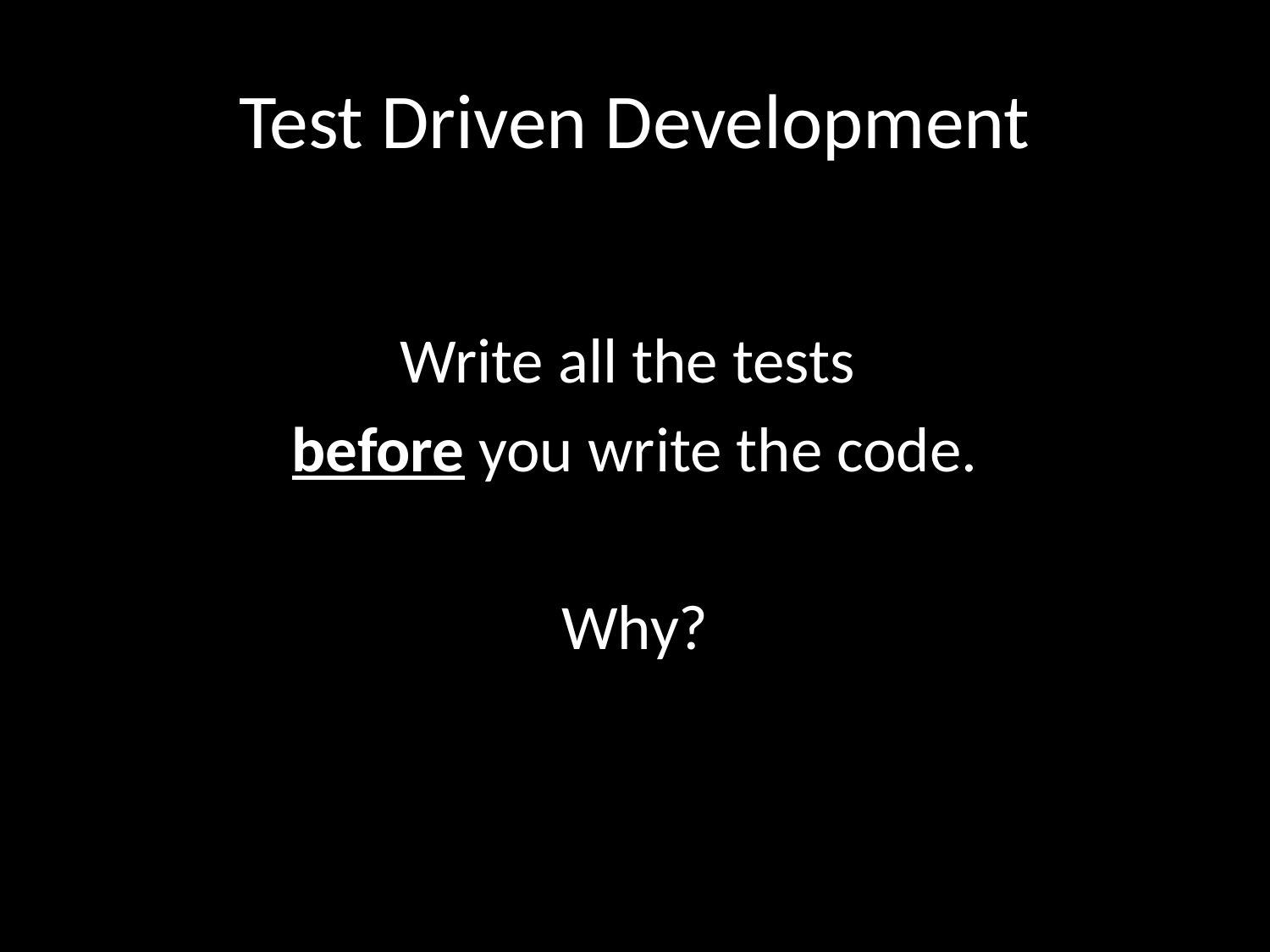

# Test Driven Development
Write all the tests
before you write the code.

Why?